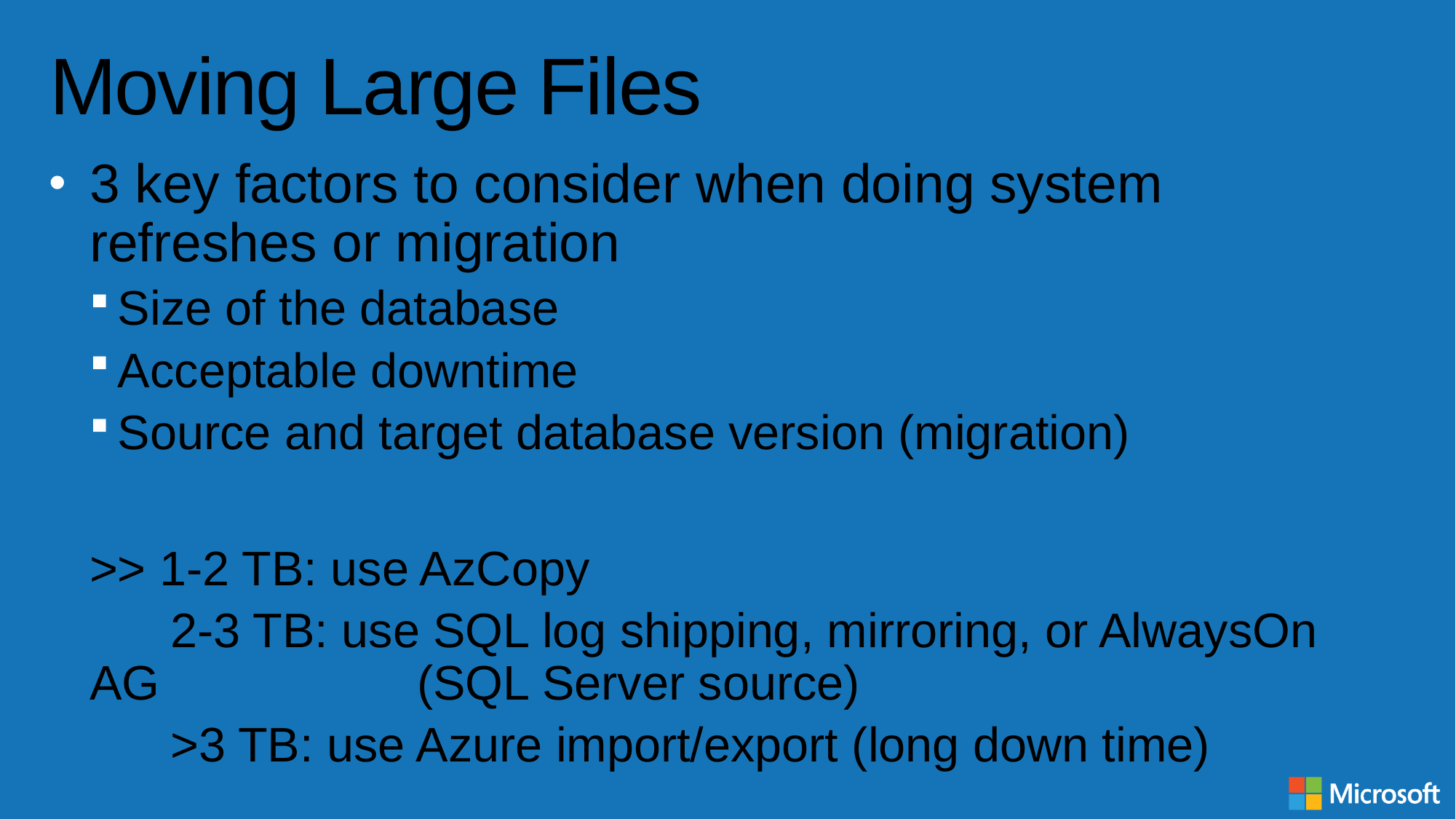

# Moving Large Files
3 key factors to consider when doing system refreshes or migration
Size of the database
Acceptable downtime
Source and target database version (migration)

>> 1-2 TB: use AzCopy
      2-3 TB: use SQL log shipping, mirroring, or AlwaysOn AG 			(SQL Server source)
      >3 TB: use Azure import/export (long down time)